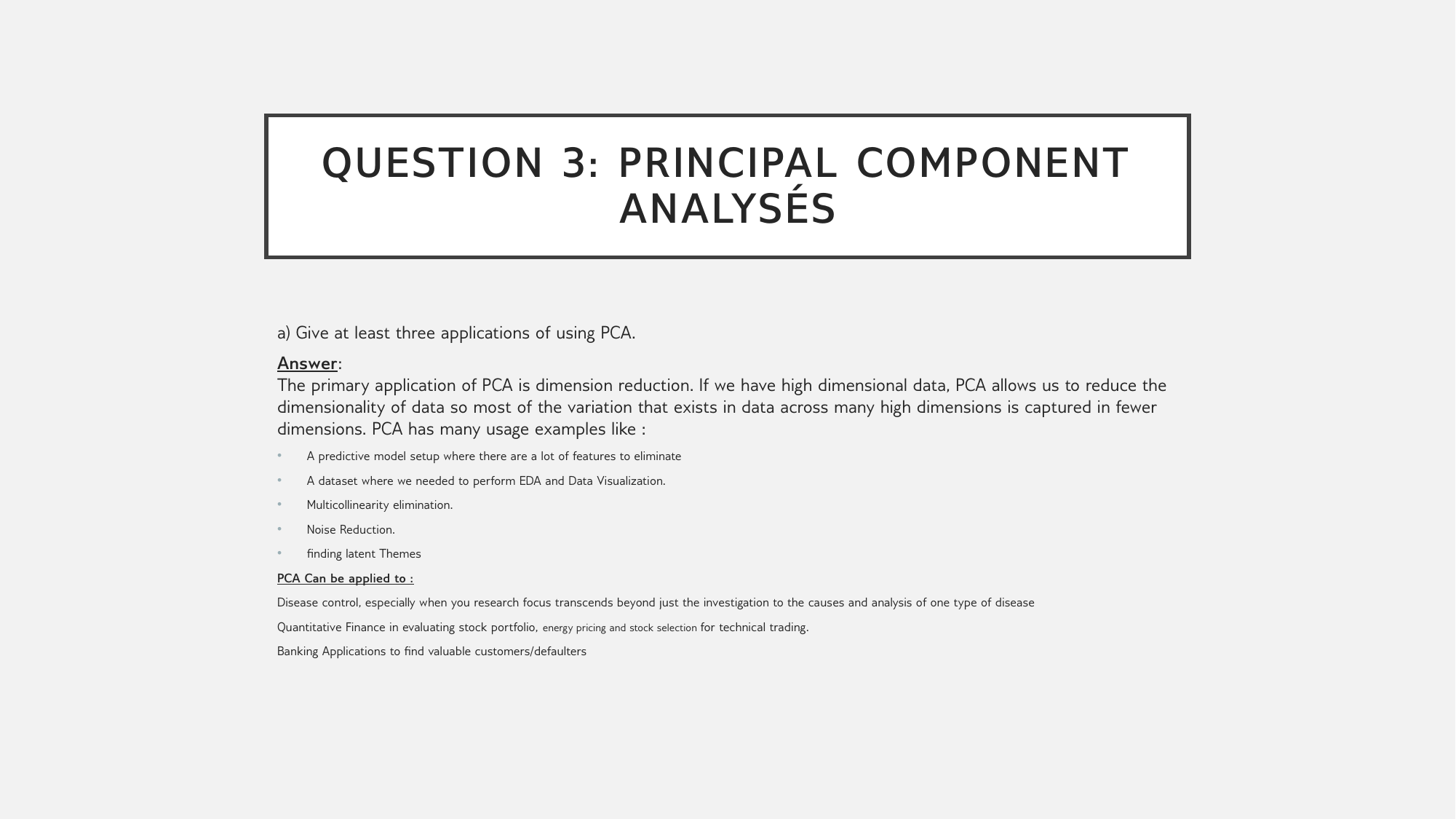

# Question 3: Principal Component Analysés
a) Give at least three applications of using PCA.
Answer:
The primary application of PCA is dimension reduction. If we have high dimensional data, PCA allows us to reduce the dimensionality of data so most of the variation that exists in data across many high dimensions is captured in fewer dimensions. PCA has many usage examples like :
A predictive model setup where there are a lot of features to eliminate
A dataset where we needed to perform EDA and Data Visualization.
Multicollinearity elimination.
Noise Reduction.
finding latent Themes
PCA Can be applied to :
Disease control, especially when you research focus transcends beyond just the investigation to the causes and analysis of one type of disease
Quantitative Finance in evaluating stock portfolio, energy pricing and stock selection for technical trading.
Banking Applications to find valuable customers/defaulters